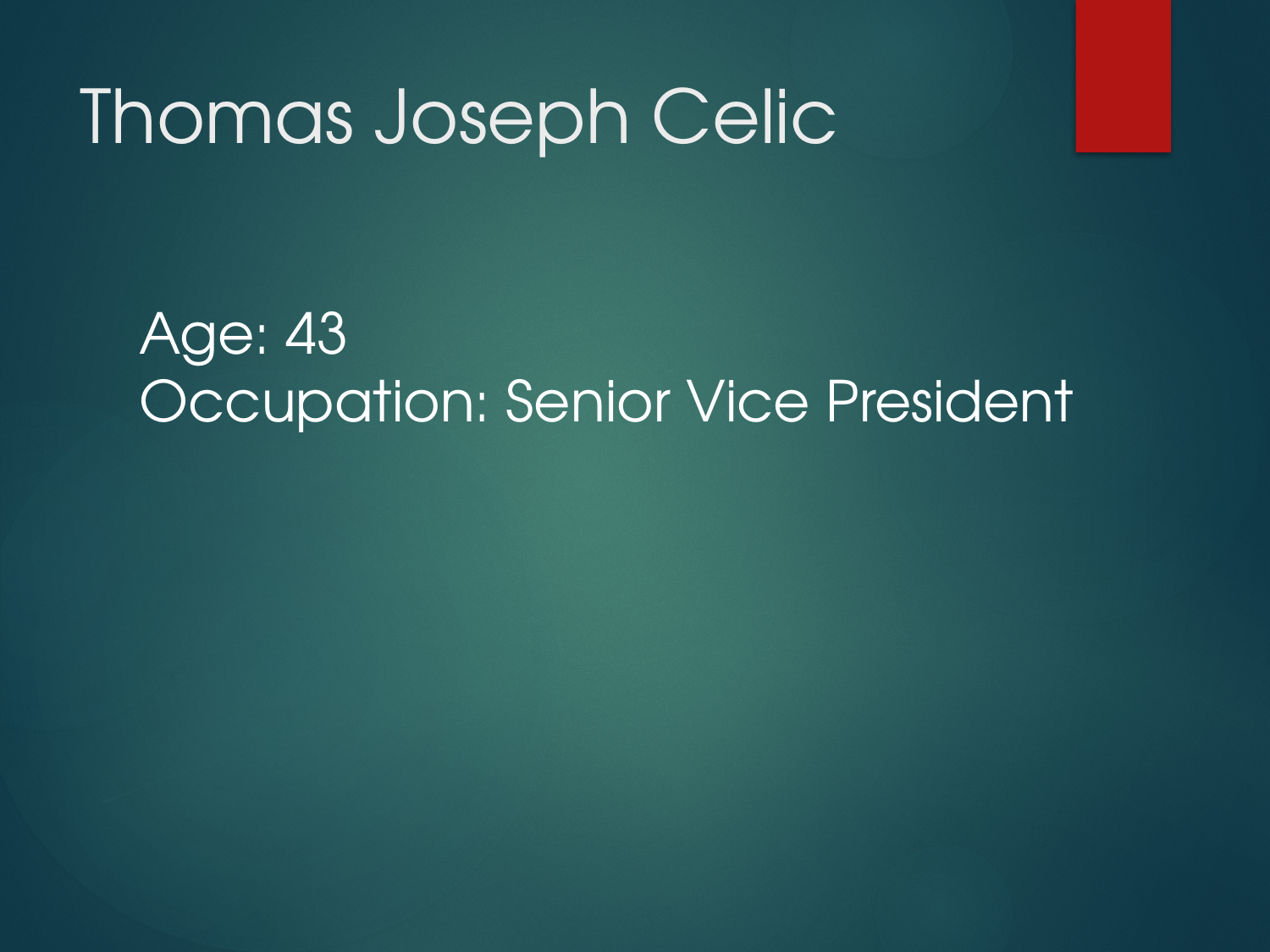

# Thomas Joseph Celic

Age: 43
Occupation: Senior Vice President